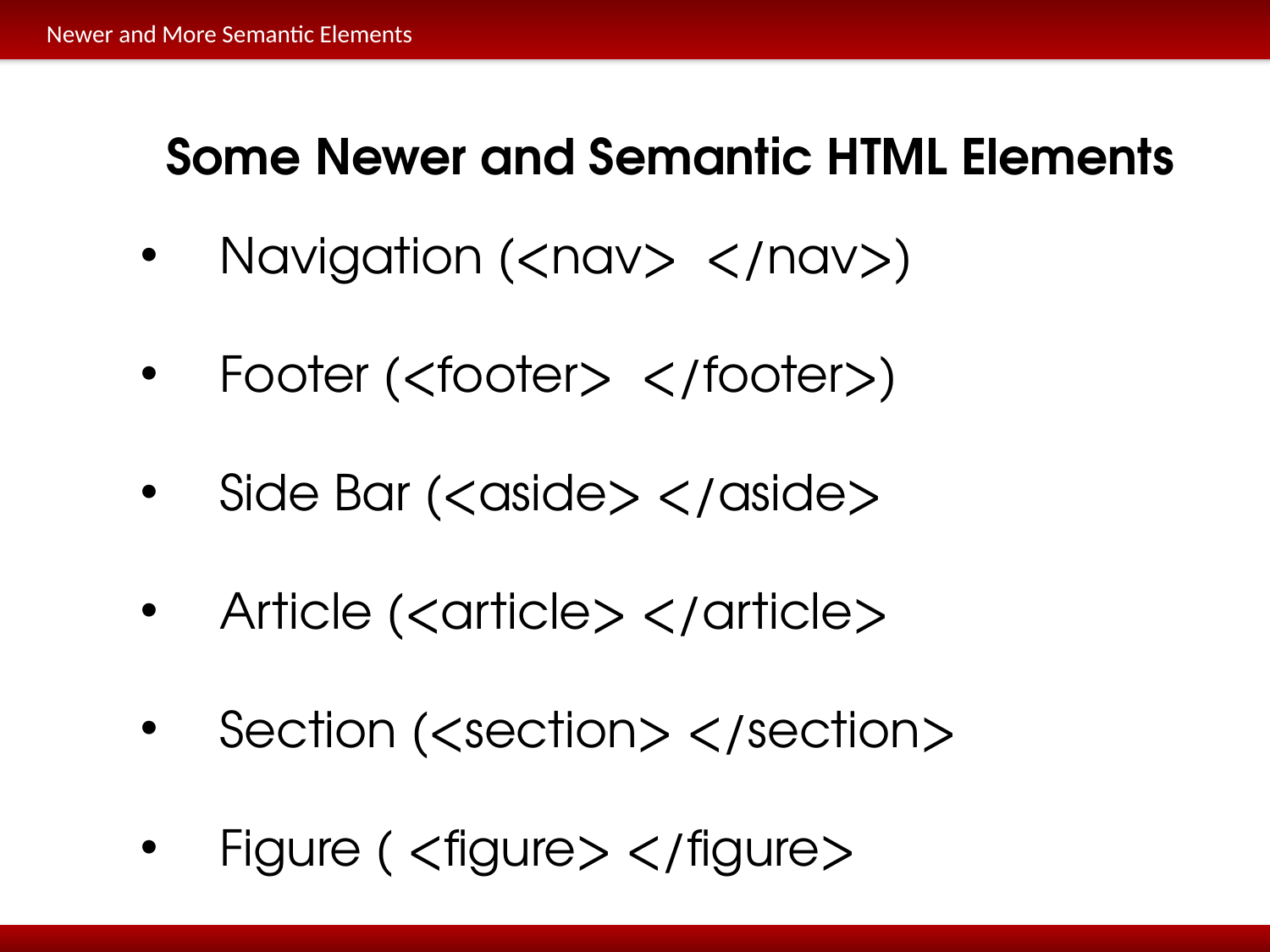

Newer and More Semantic Elements

Some Newer and Semantic HTML Elements
Navigation (<nav>  </nav>)
Footer (<footer>  </footer>)
Side Bar (<aside> </aside>
Article (<article> </article>
Section (<section> </section>

Figure ( <figure> </figure>